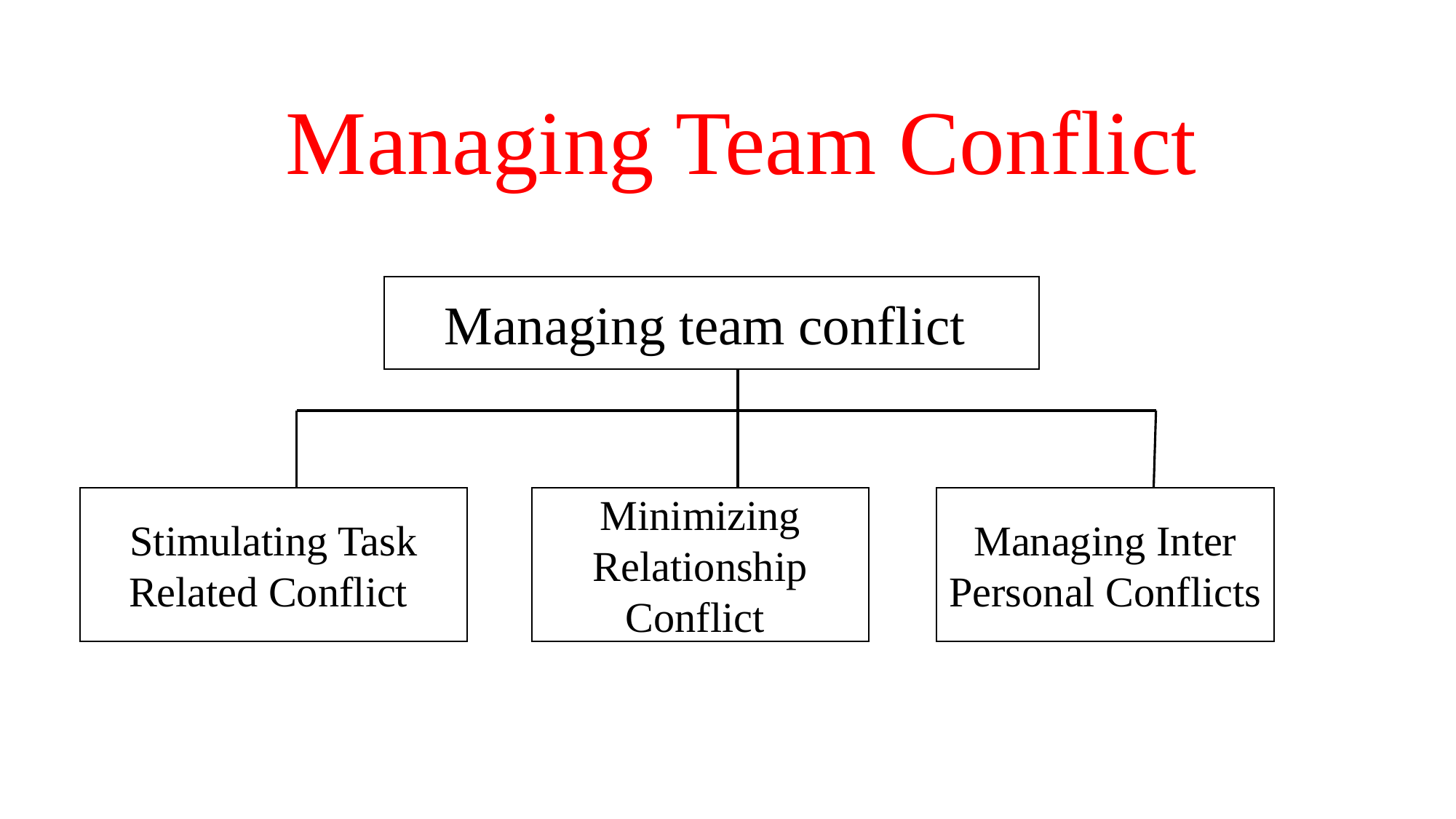

# Managing Team Conflict
Managing team conflict
Minimizing Relationship Conflict
Stimulating Task Related Conflict
Managing Inter Personal Conflicts